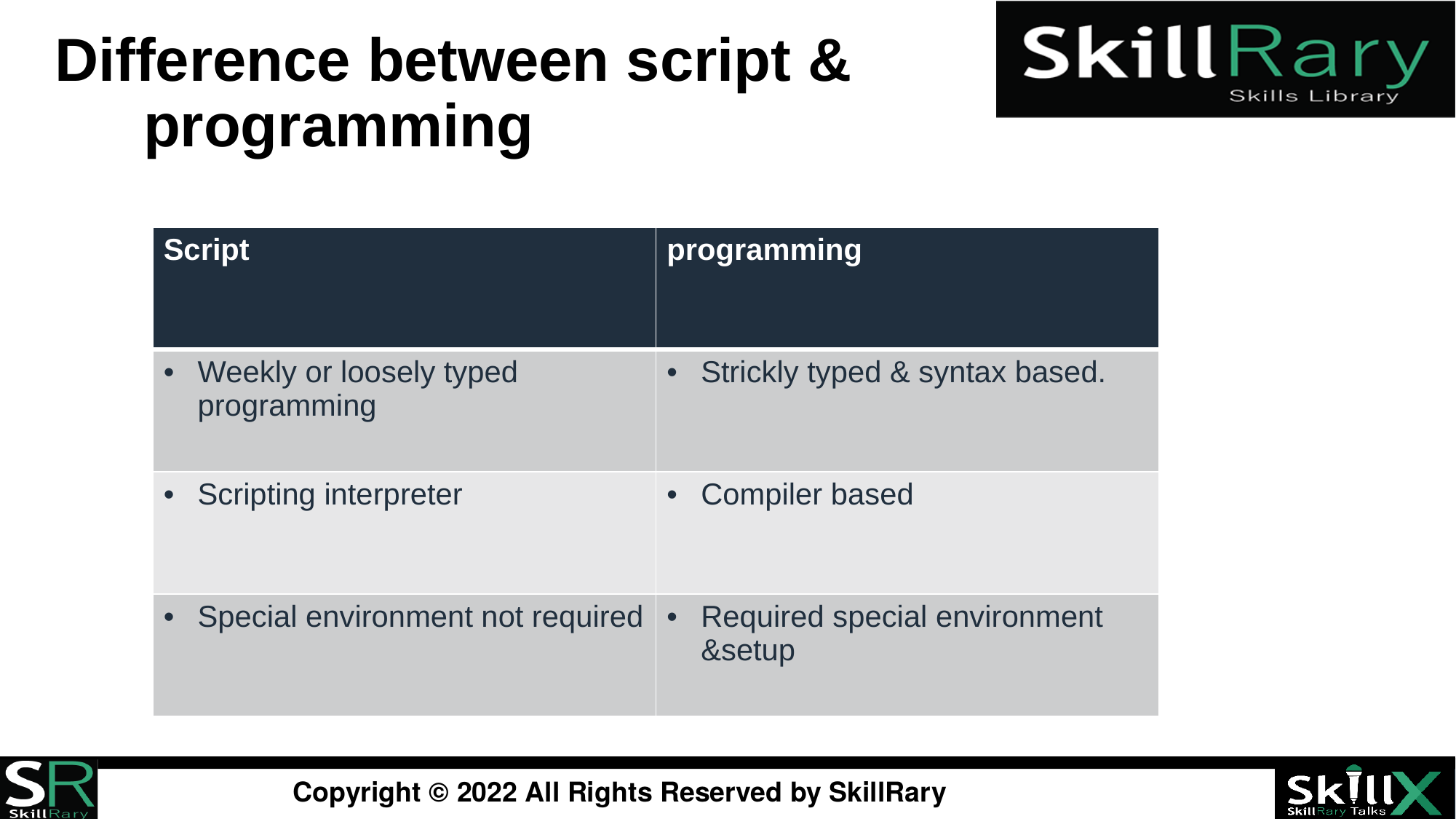

# Difference between script & programming
| Script | programming |
| --- | --- |
| Weekly or loosely typed programming | Strickly typed & syntax based. |
| Scripting interpreter | Compiler based |
| Special environment not required | Required special environment &setup |